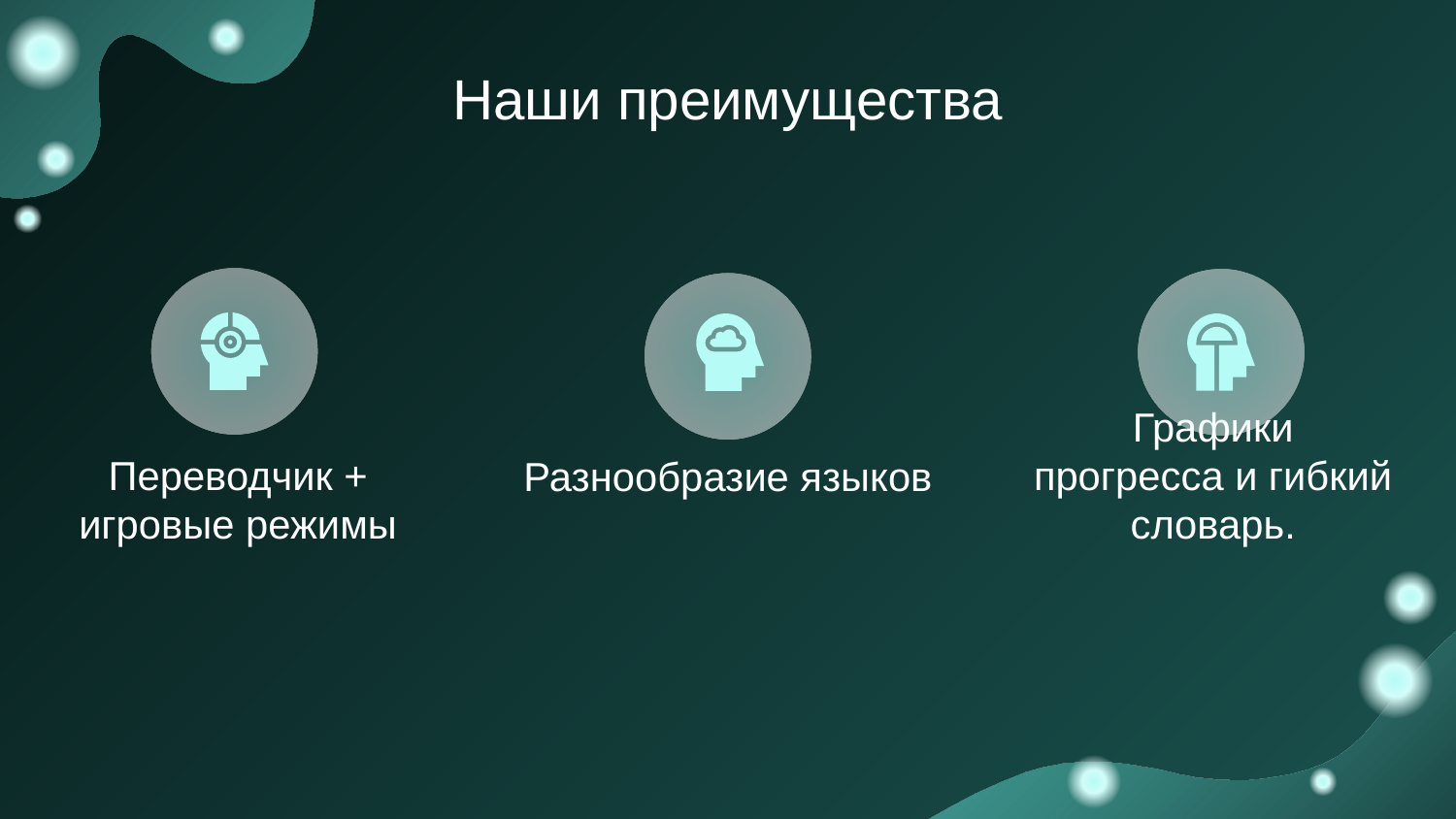

# Наши преимущества

Переводчик + игровые режимы
Разнообразие языков
Графики прогресса и гибкий словарь.